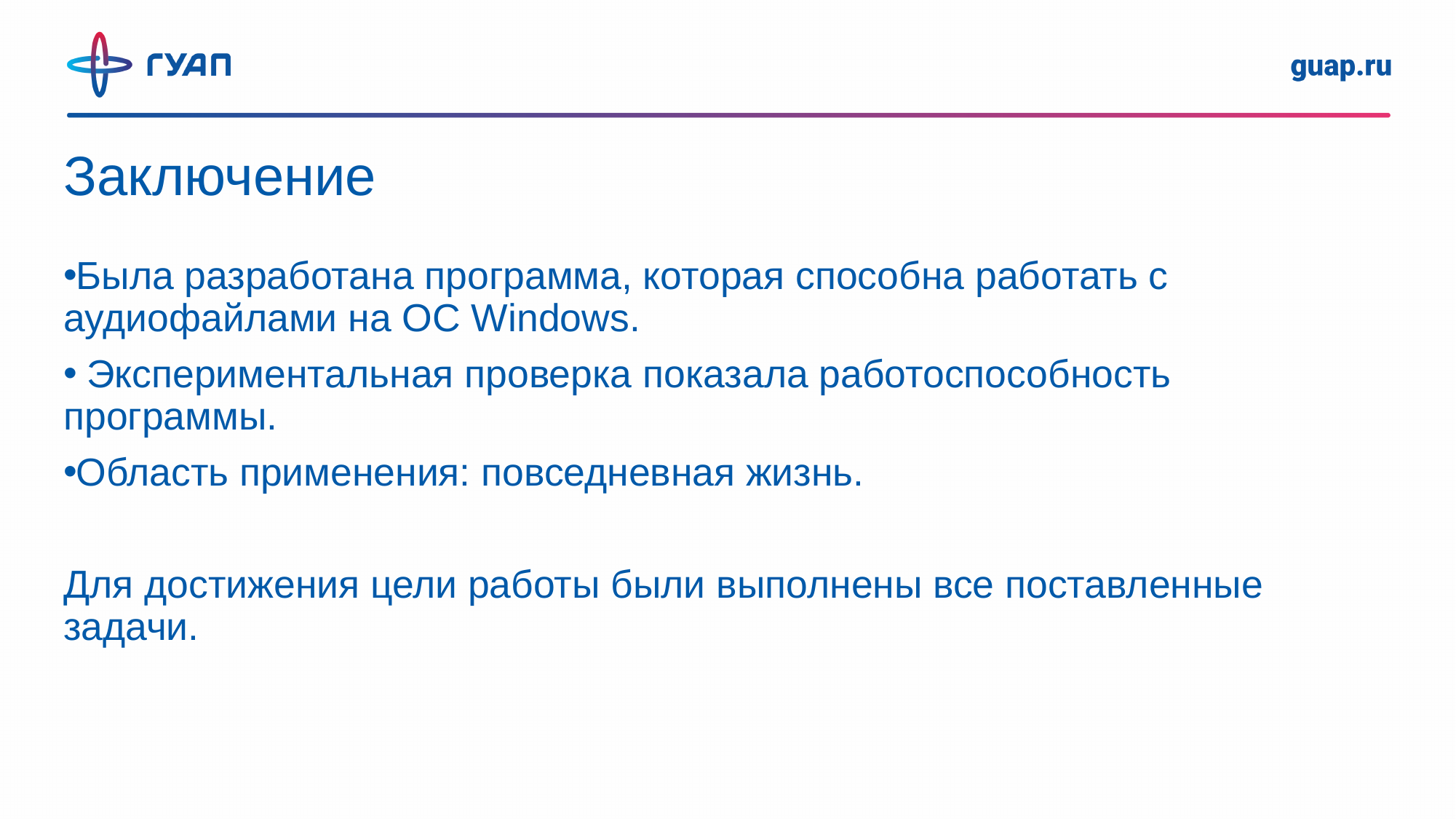

Заключение

Была разработана программа, которая способна работать с  аудиофайлами на ОС Windows.
 Экспериментальная проверка показала работоспособность программы.
Область применения: повседневная жизнь.

Для достижения цели работы были выполнены все поставленные задачи.